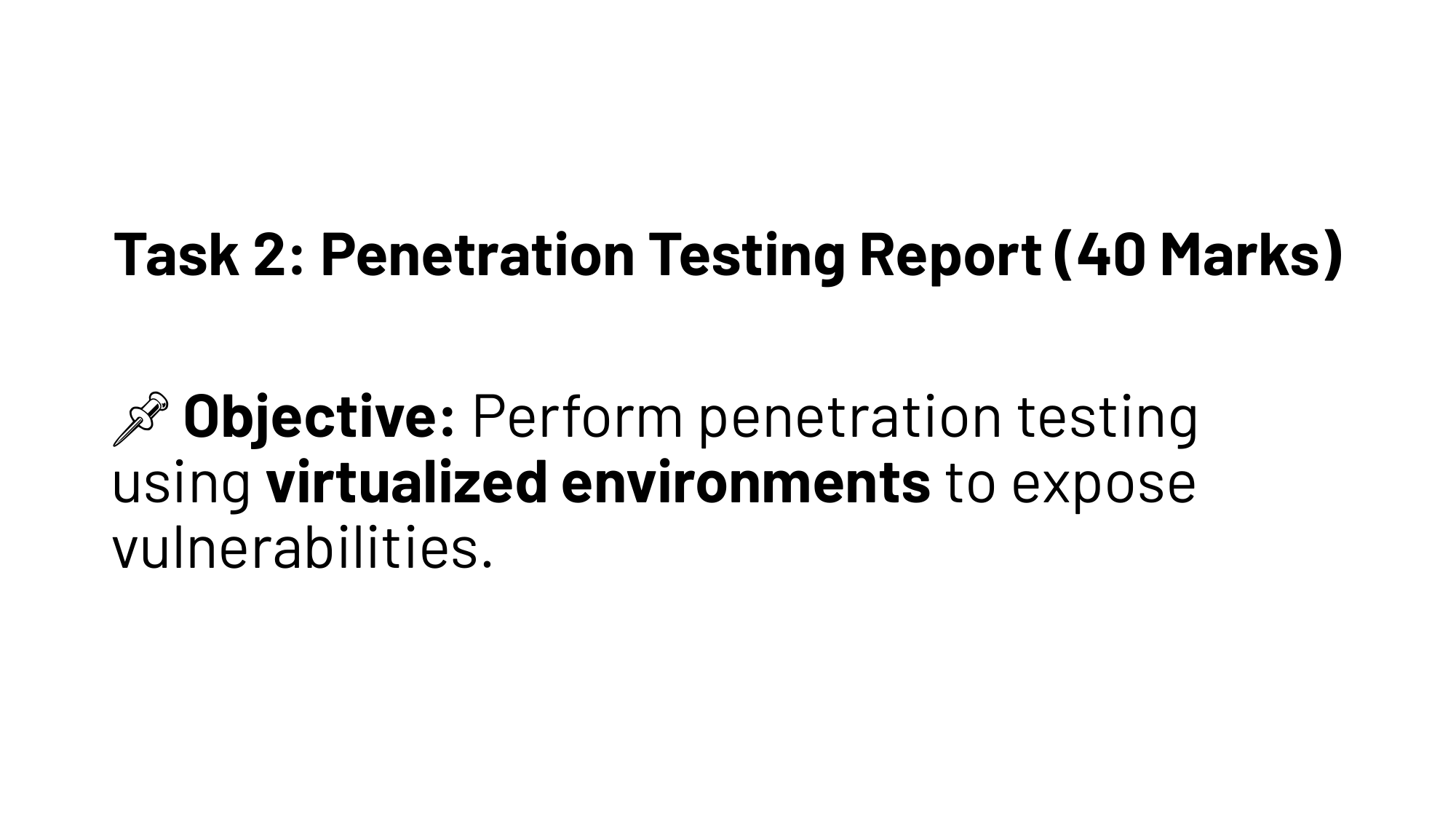

Task 2: Penetration Testing Report (40 Marks)

📌 Objective: Perform penetration testing using virtualized environments to expose vulnerabilities.